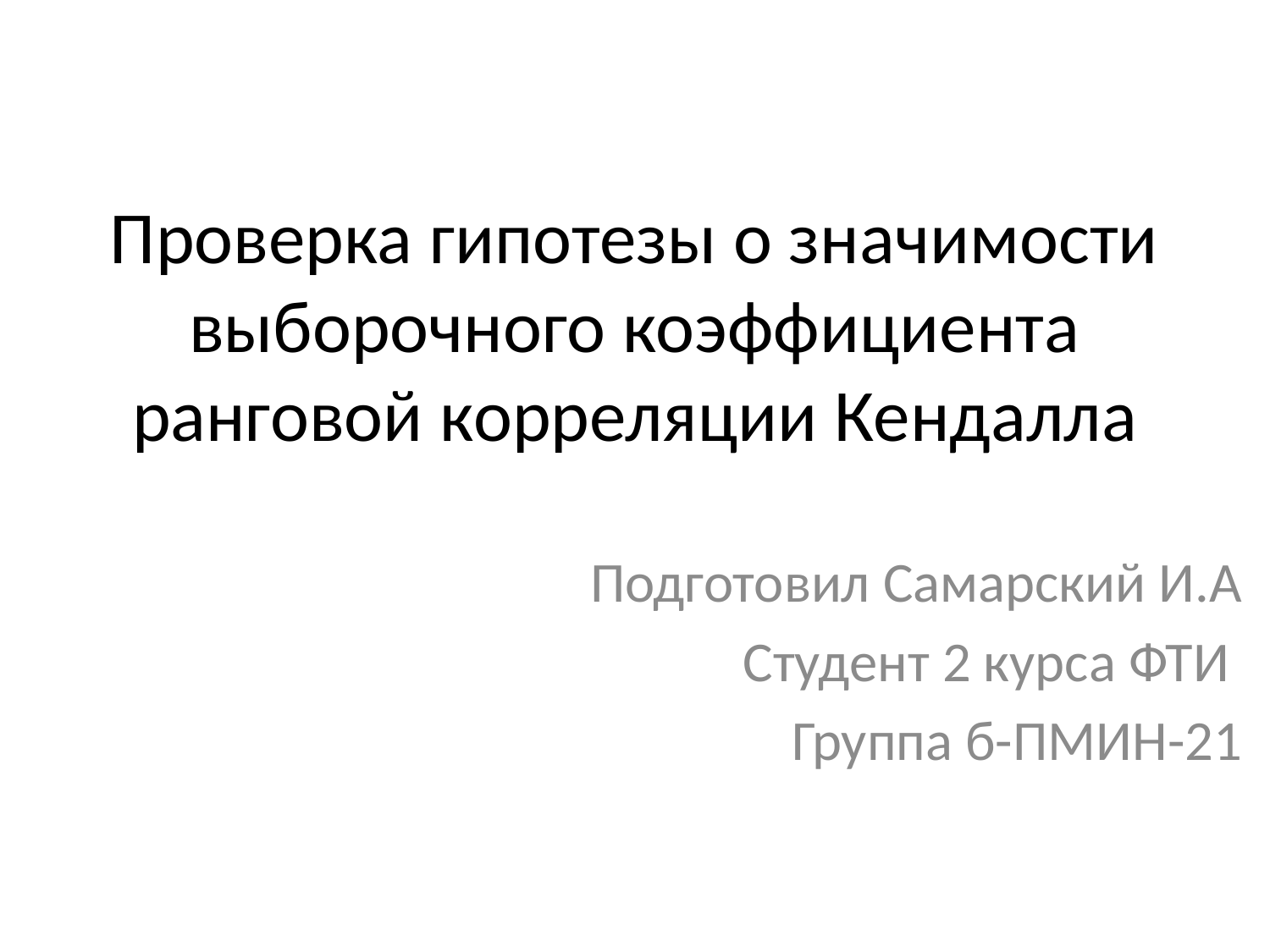

# Проверка гипотезы о значимости выборочного коэффициента ранговой корреляции Кендалла
Подготовил Самарский И.А
Студент 2 курса ФТИ
Группа б-ПМИН-21